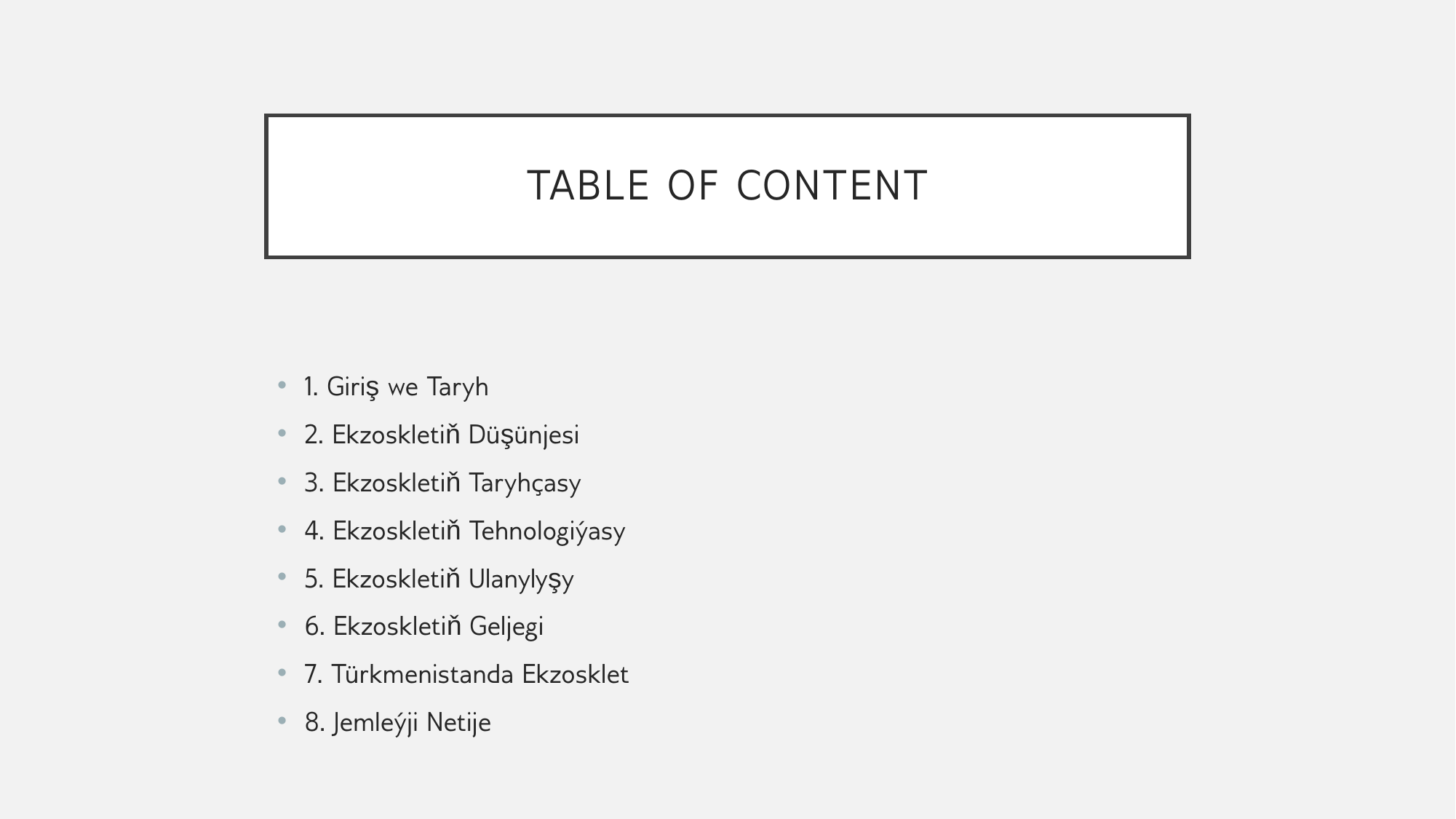

# TABLE OF CONTENT

1. Giriş we Taryh
2. Ekzoskletiň Düşünjesi
3. Ekzoskletiň Taryhçasy
4. Ekzoskletiň Tehnologiýasy
5. Ekzoskletiň Ulanylyşy
6. Ekzoskletiň Geljegi
7. Türkmenistanda Ekzosklet
8. Jemleýji Netije